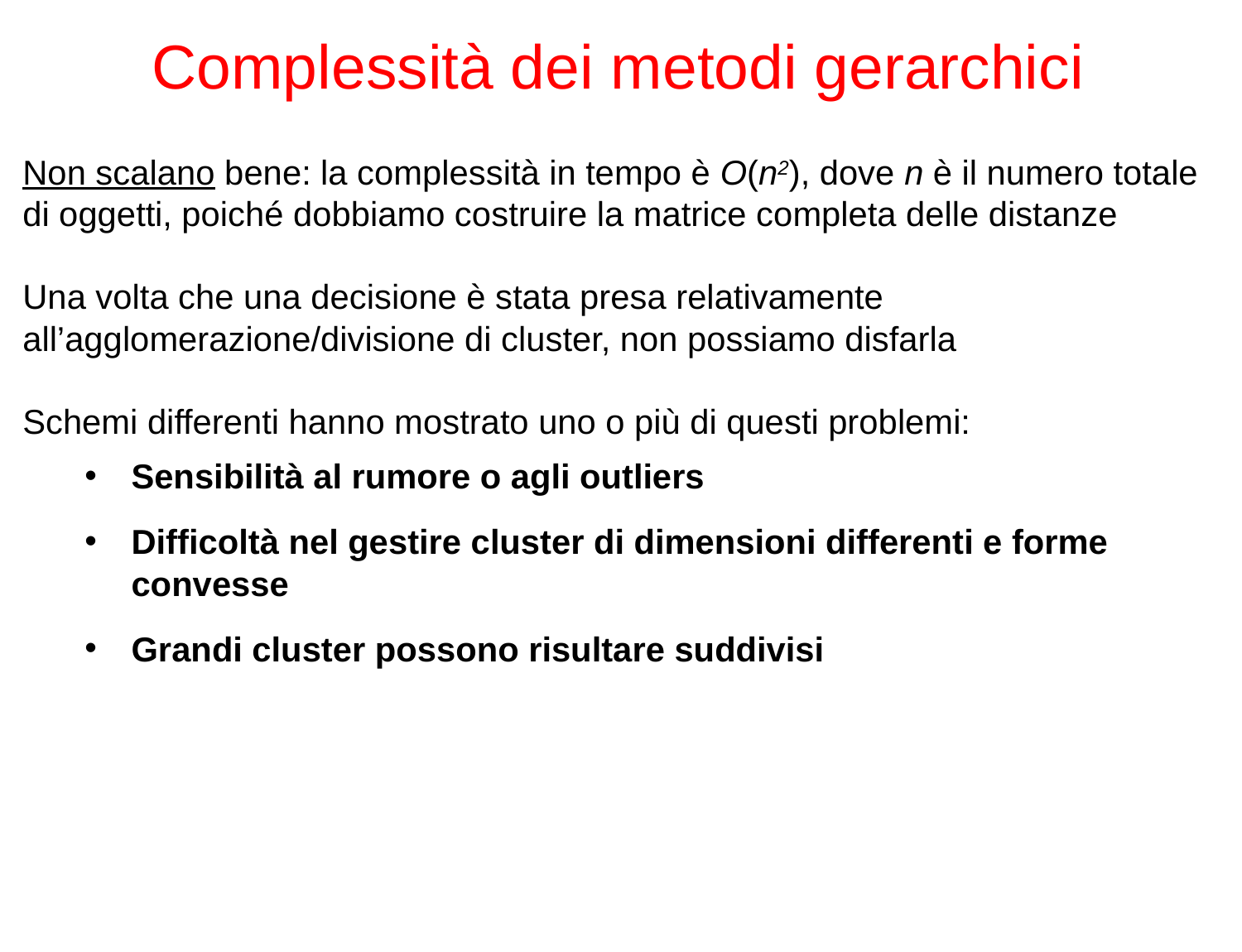

Complessità dei metodi gerarchici
Non scalano bene: la complessità in tempo è O(n2), dove n è il numero totale di oggetti, poiché dobbiamo costruire la matrice completa delle distanze

Una volta che una decisione è stata presa relativamente all’agglomerazione/divisione di cluster, non possiamo disfarla

Schemi differenti hanno mostrato uno o più di questi problemi:
Sensibilità al rumore o agli outliers
Difficoltà nel gestire cluster di dimensioni differenti e forme convesse
Grandi cluster possono risultare suddivisi